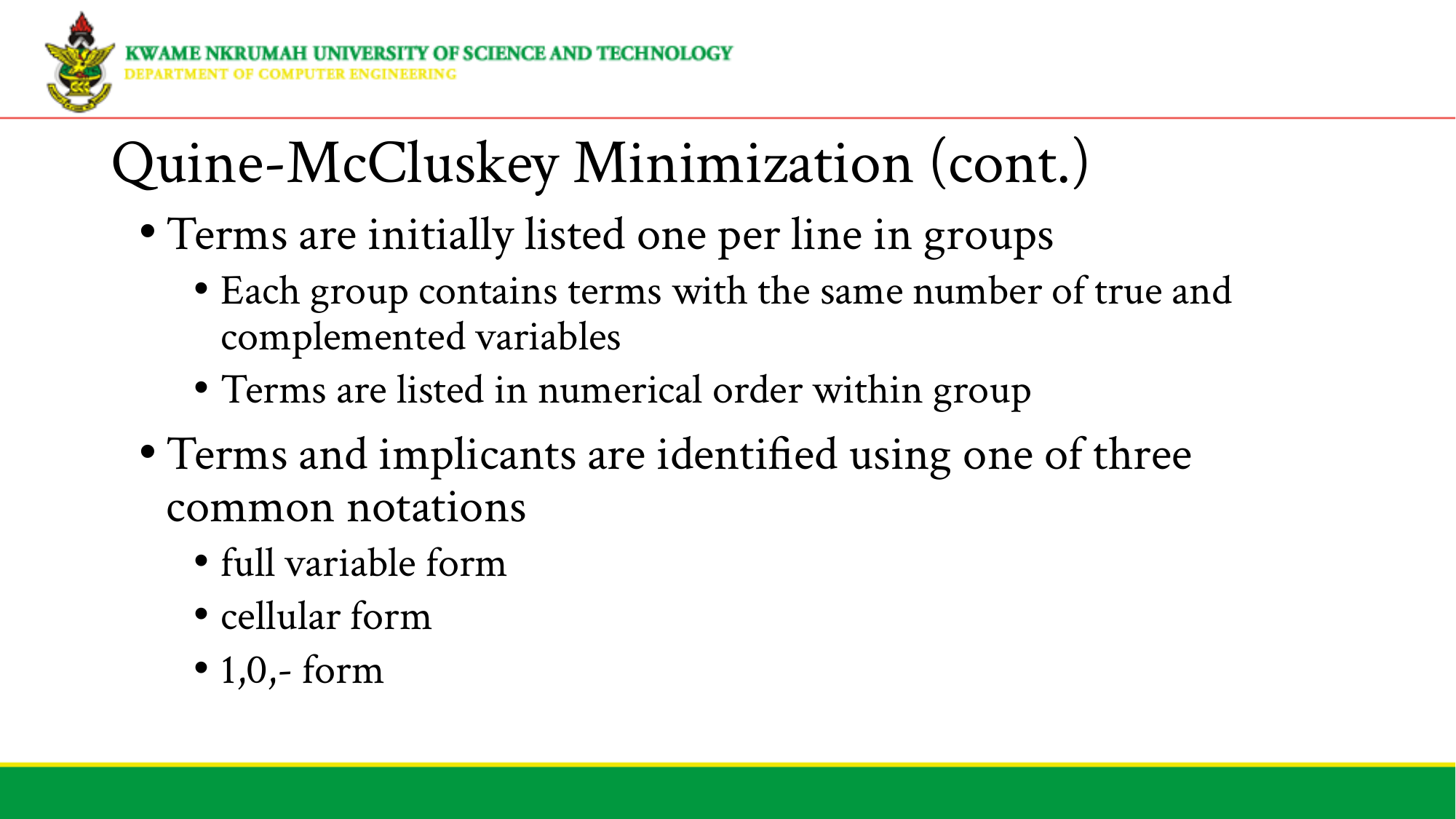

# Quine-McCluskey Minimization (cont.)
Terms are initially listed one per line in groups
Each group contains terms with the same number of true and complemented variables
Terms are listed in numerical order within group
Terms and implicants are identified using one of three common notations
full variable form
cellular form
1,0,- form